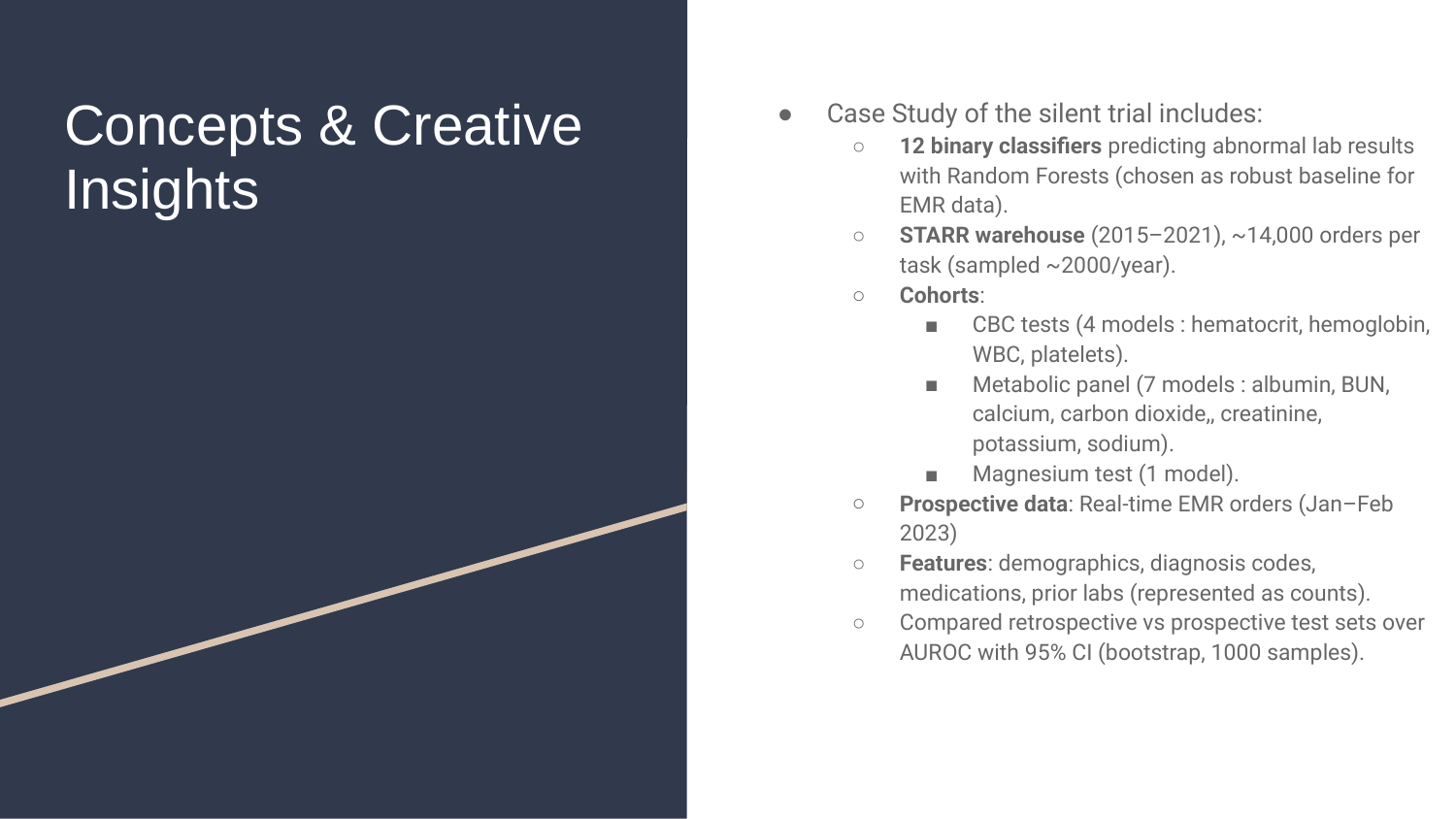

# Concepts & Creative Insights

Case Study of the silent trial includes:
12 binary classifiers predicting abnormal lab results with Random Forests (chosen as robust baseline for EMR data).
STARR warehouse (2015–2021), ~14,000 orders per task (sampled ~2000/year).
Cohorts:
CBC tests (4 models : hematocrit, hemoglobin, WBC, platelets).
Metabolic panel (7 models : albumin, BUN, calcium, carbon dioxide,, creatinine, potassium, sodium).
Magnesium test (1 model).
Prospective data: Real-time EMR orders (Jan–Feb 2023)
Features: demographics, diagnosis codes, medications, prior labs (represented as counts).
Compared retrospective vs prospective test sets over AUROC with 95% CI (bootstrap, 1000 samples).